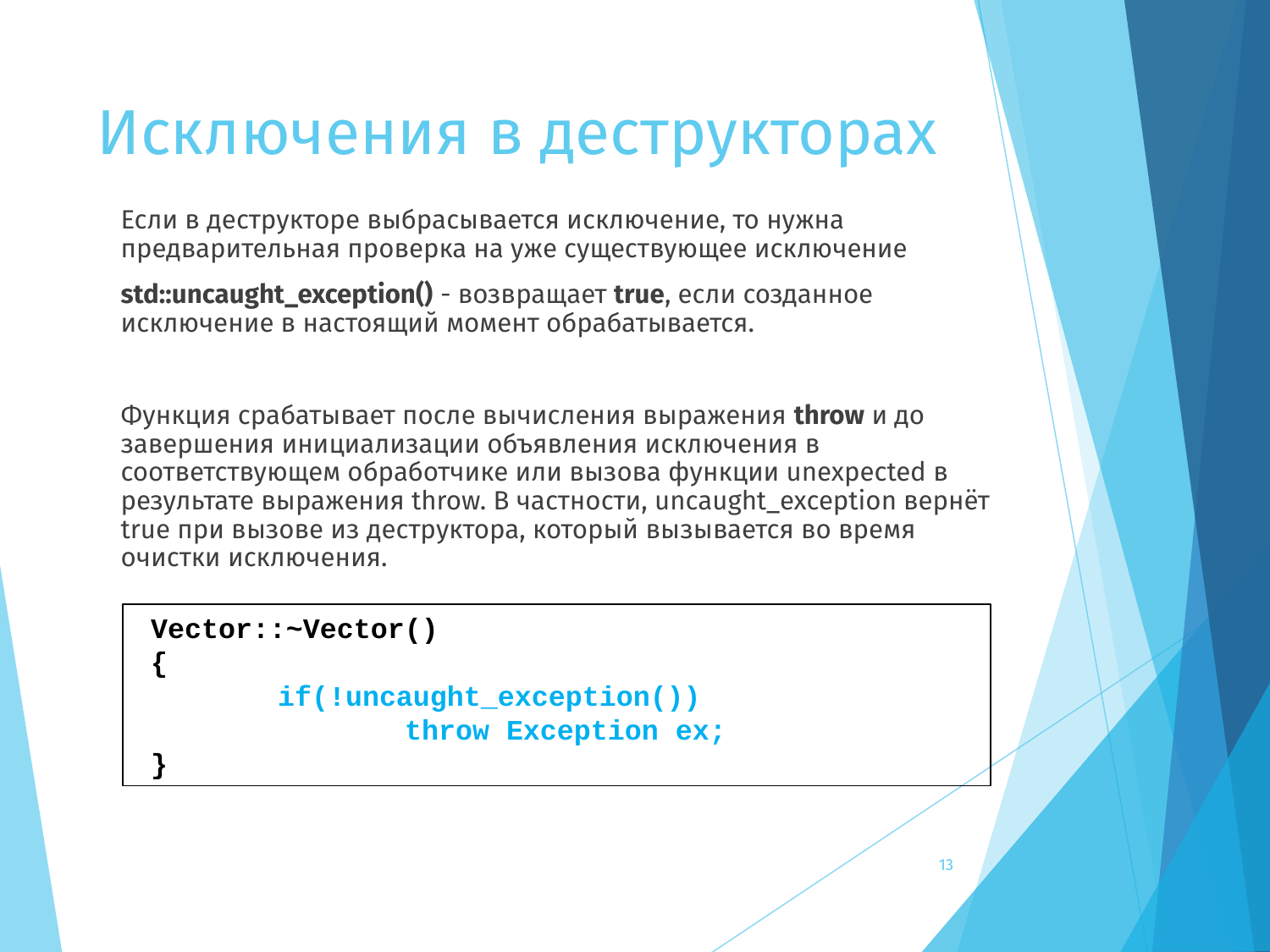

# Исключения в деструкторах
Если в деструкторе выбрасывается исключение, то нужна предварительная проверка на уже существующее исключение
std::uncaught_exception() - возвращает true, если созданное исключение в настоящий момент обрабатывается.

Функция срабатывает после вычисления выражения throw и до завершения инициализации объявления исключения в соответствующем обработчике или вызова функции unexpected в результате выражения throw. В частности, uncaught_exception вернёт true при вызове из деструктора, который вызывается во время очистки исключения.
Vector::~Vector()
{
	if(!uncaught_exception())
		throw Exception ex;
}
13